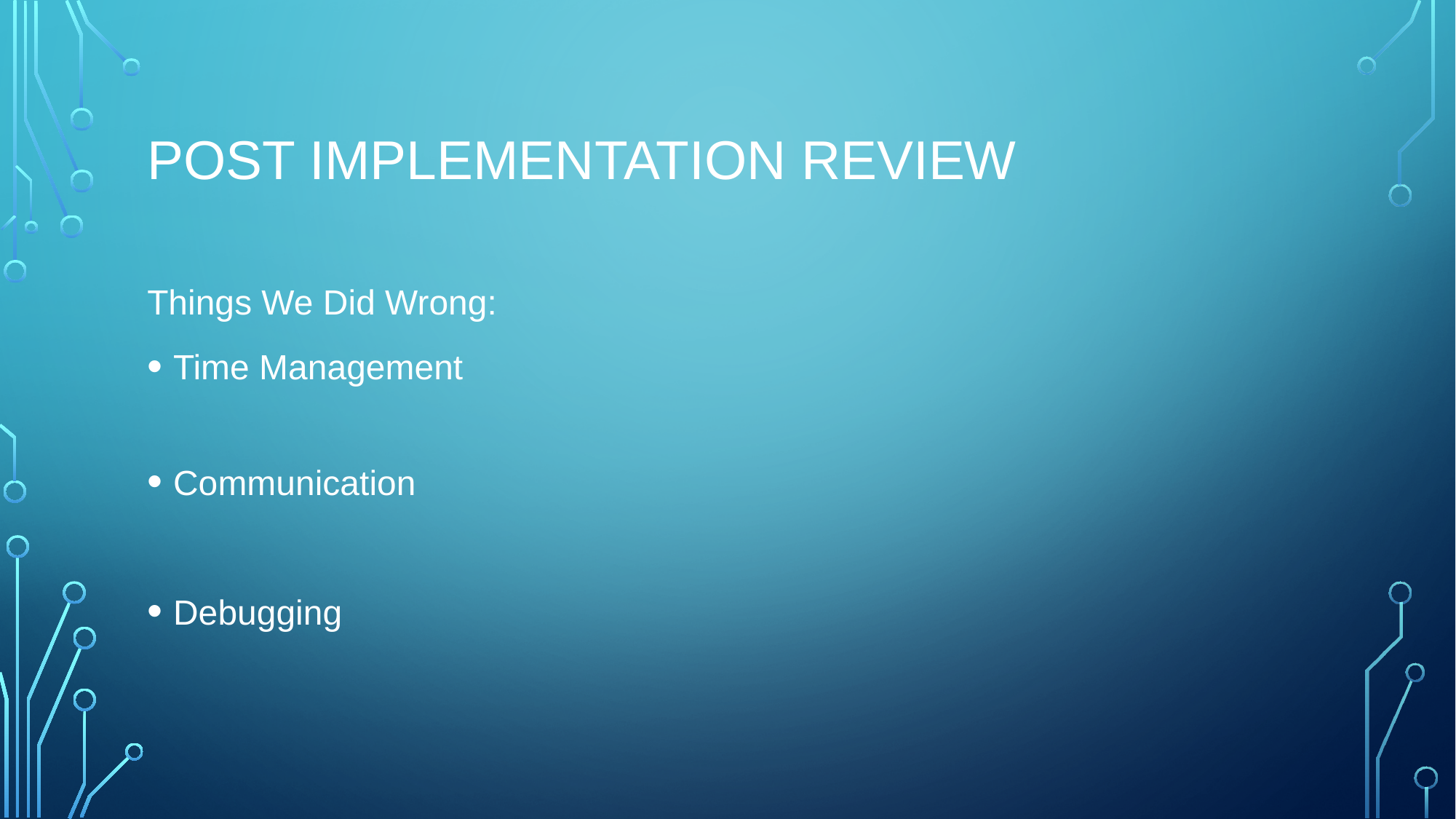

# Post Implementation Review
Things We Did Wrong:
Time Management
Communication

Debugging